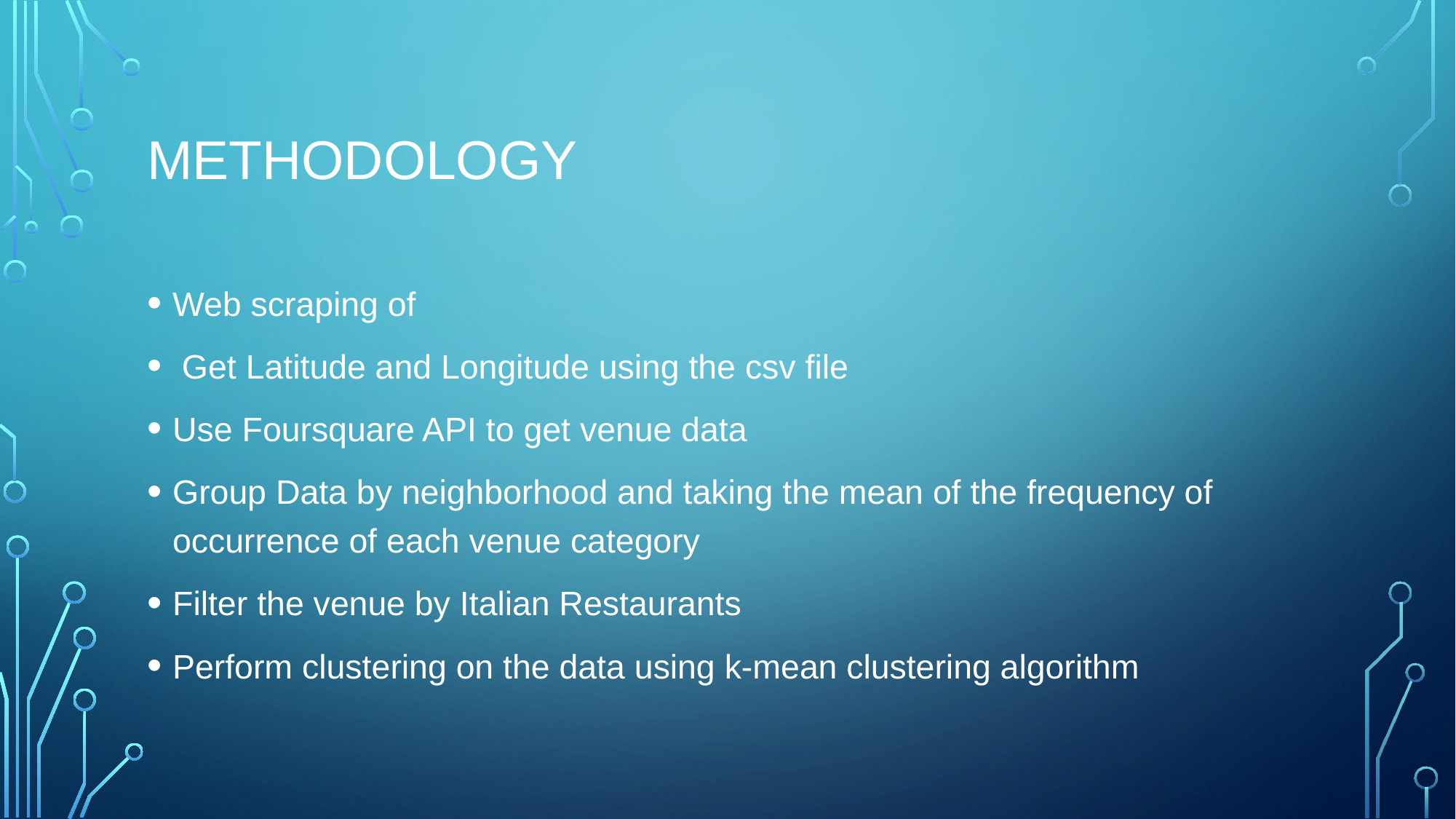

# Methodology
Web scraping of
 Get Latitude and Longitude using the csv file
Use Foursquare API to get venue data
Group Data by neighborhood and taking the mean of the frequency of occurrence of each venue category
Filter the venue by Italian Restaurants
Perform clustering on the data using k-mean clustering algorithm